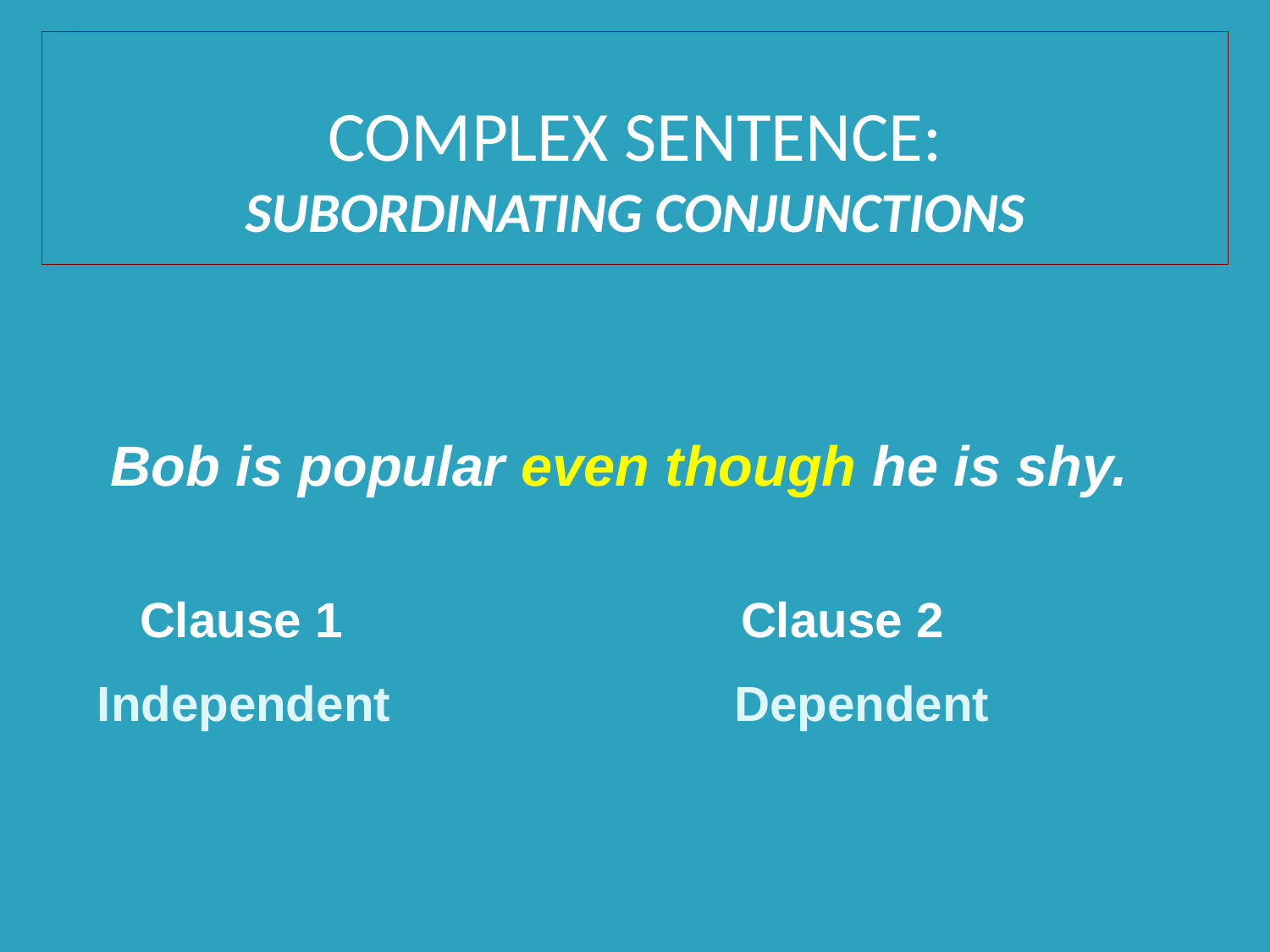

# COMPLEX SENTENCE: SUBORDINATING CONJUNCTIONS

Bob is popular even though he is shy.
    Clause 1                             Clause 2
Independent                         Dependent